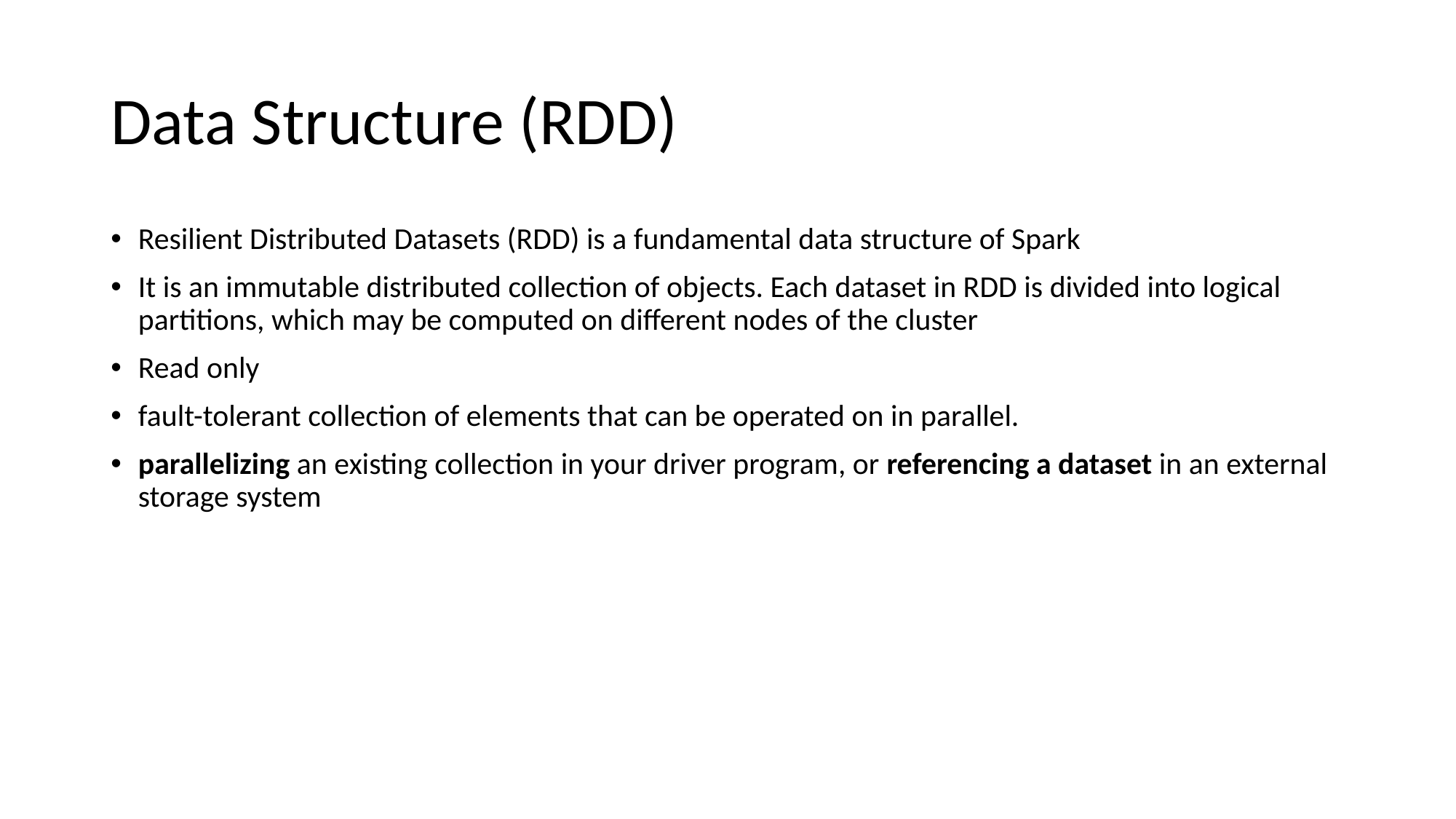

# Data Structure (RDD)
Resilient Distributed Datasets (RDD) is a fundamental data structure of Spark
It is an immutable distributed collection of objects. Each dataset in RDD is divided into logical partitions, which may be computed on different nodes of the cluster
Read only
fault-tolerant collection of elements that can be operated on in parallel.
parallelizing an existing collection in your driver program, or referencing a dataset in an external storage system